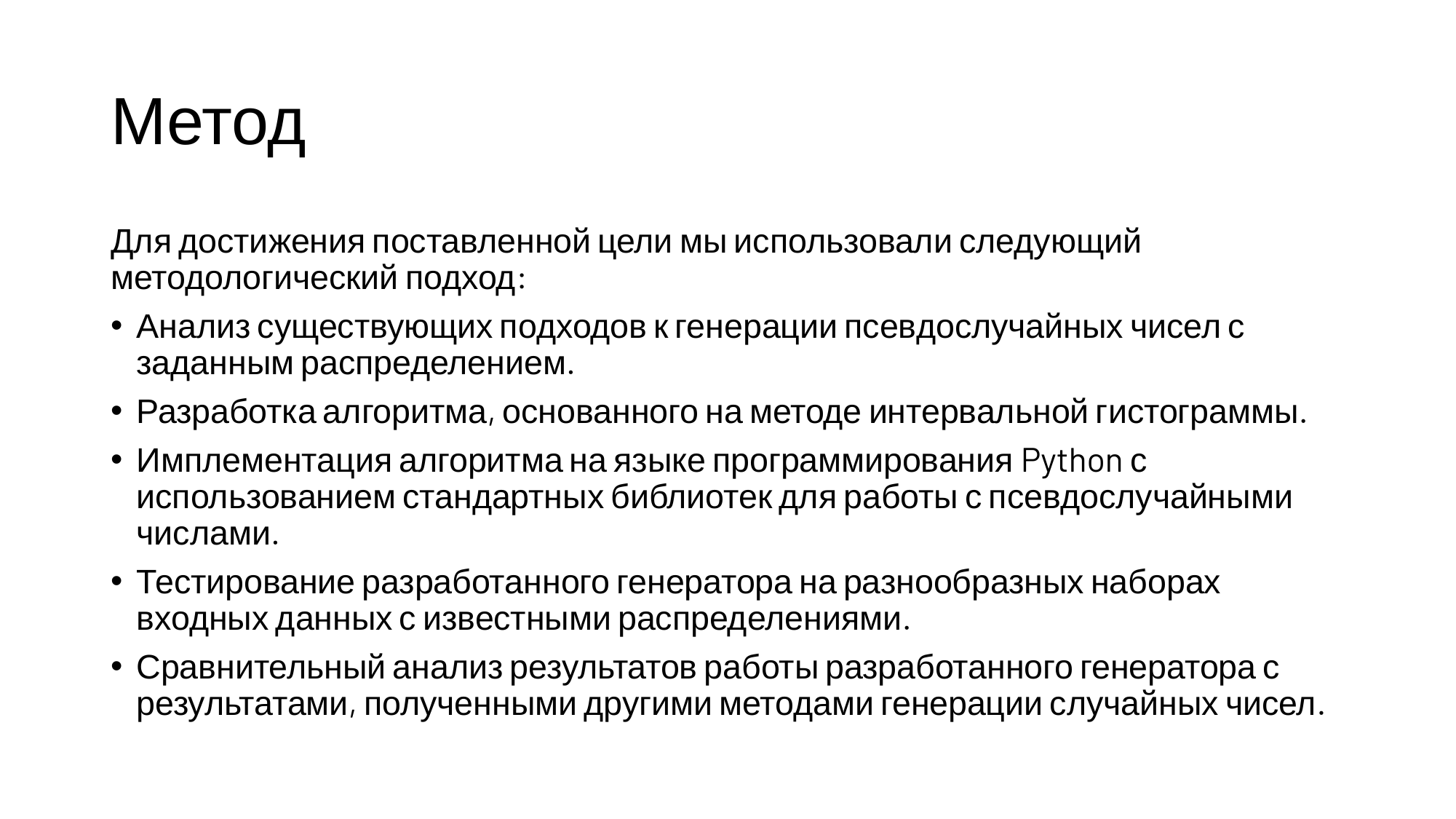

# Метод
Для достижения поставленной цели мы использовали следующий методологический подход:
Анализ существующих подходов к генерации псевдослучайных чисел с заданным распределением.
Разработка алгоритма, основанного на методе интервальной гистограммы.
Имплементация алгоритма на языке программирования Python с использованием стандартных библиотек для работы с псевдослучайными числами.
Тестирование разработанного генератора на разнообразных наборах входных данных с известными распределениями.
Сравнительный анализ результатов работы разработанного генератора с результатами, полученными другими методами генерации случайных чисел.